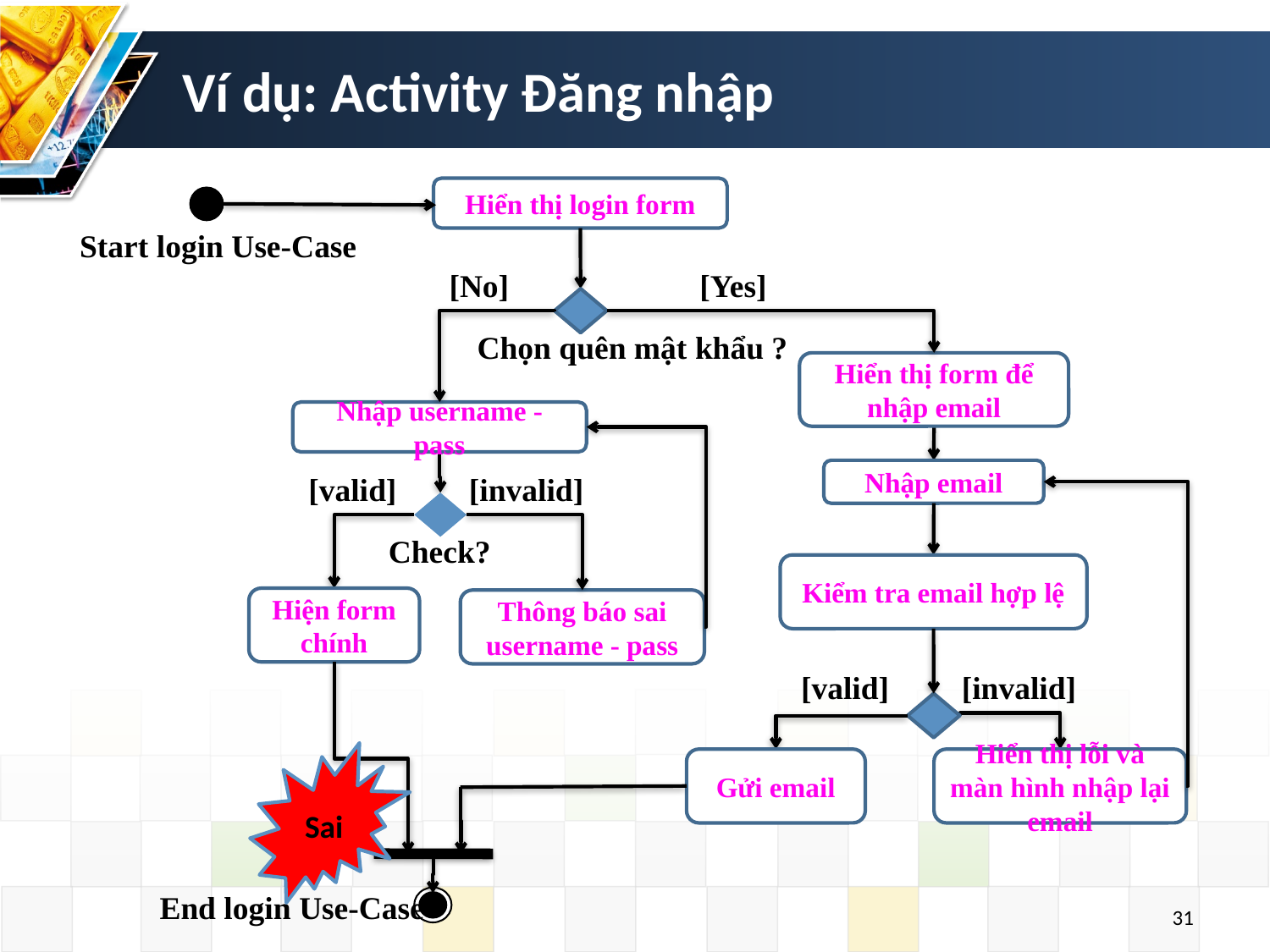

# Ví dụ: Activity Đăng nhập
Hiển thị login form

Start login Use-Case
[No]
[Yes]

Chọn quên mật khẩu ?
Hiển thị form để nhập email
Nhập username - pass
Nhập email
[valid]
[invalid]

Check?
Kiểm tra email hợp lệ
Hiện form chính
Thông báo sai username - pass
[valid]
[invalid]

Sai
Gửi email
Hiển thị lỗi và màn hình nhập lại email
End login Use-Case

31